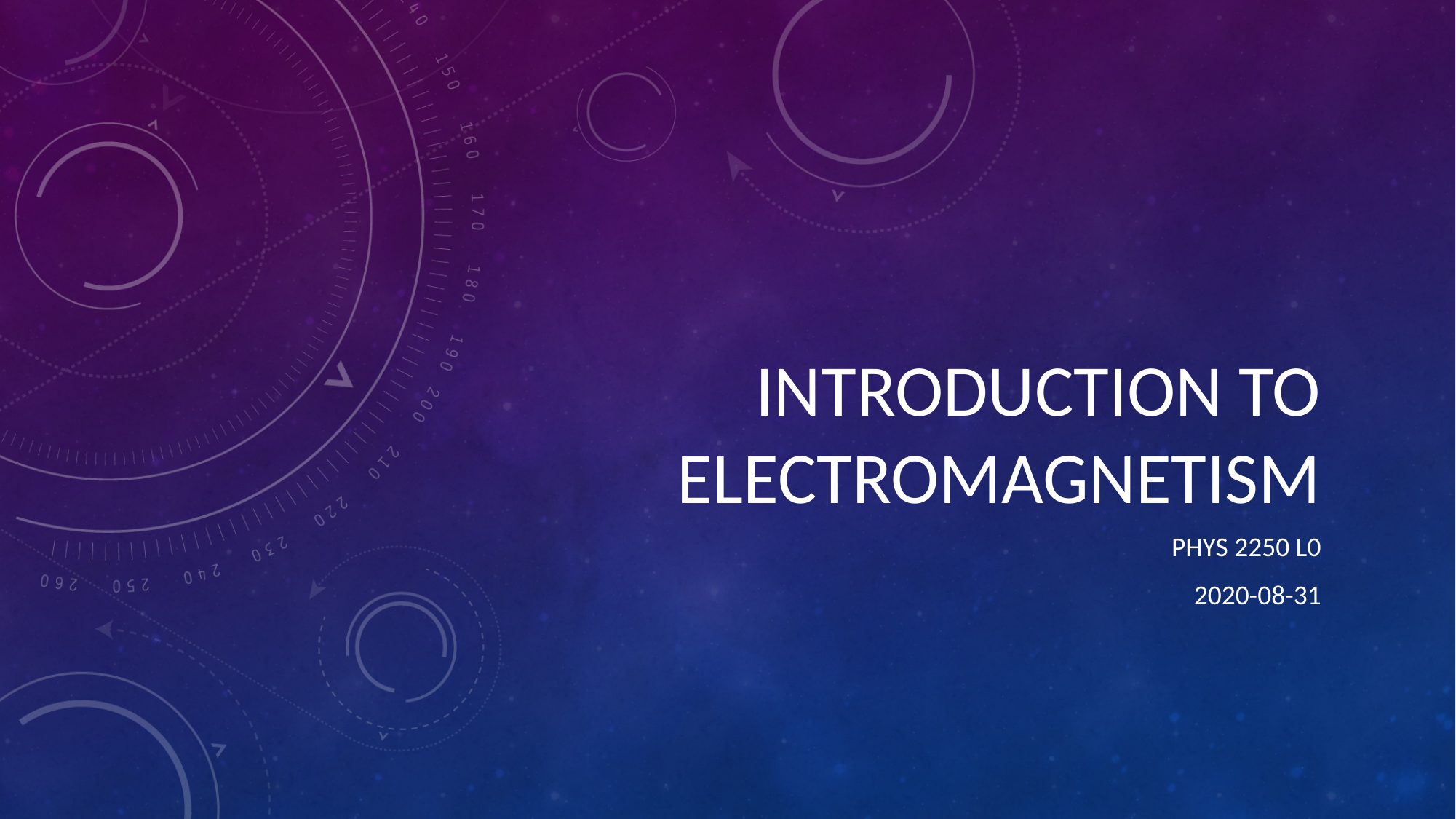

# Introduction To Electromagnetism
PHYS 2250 L0
2020-08-31